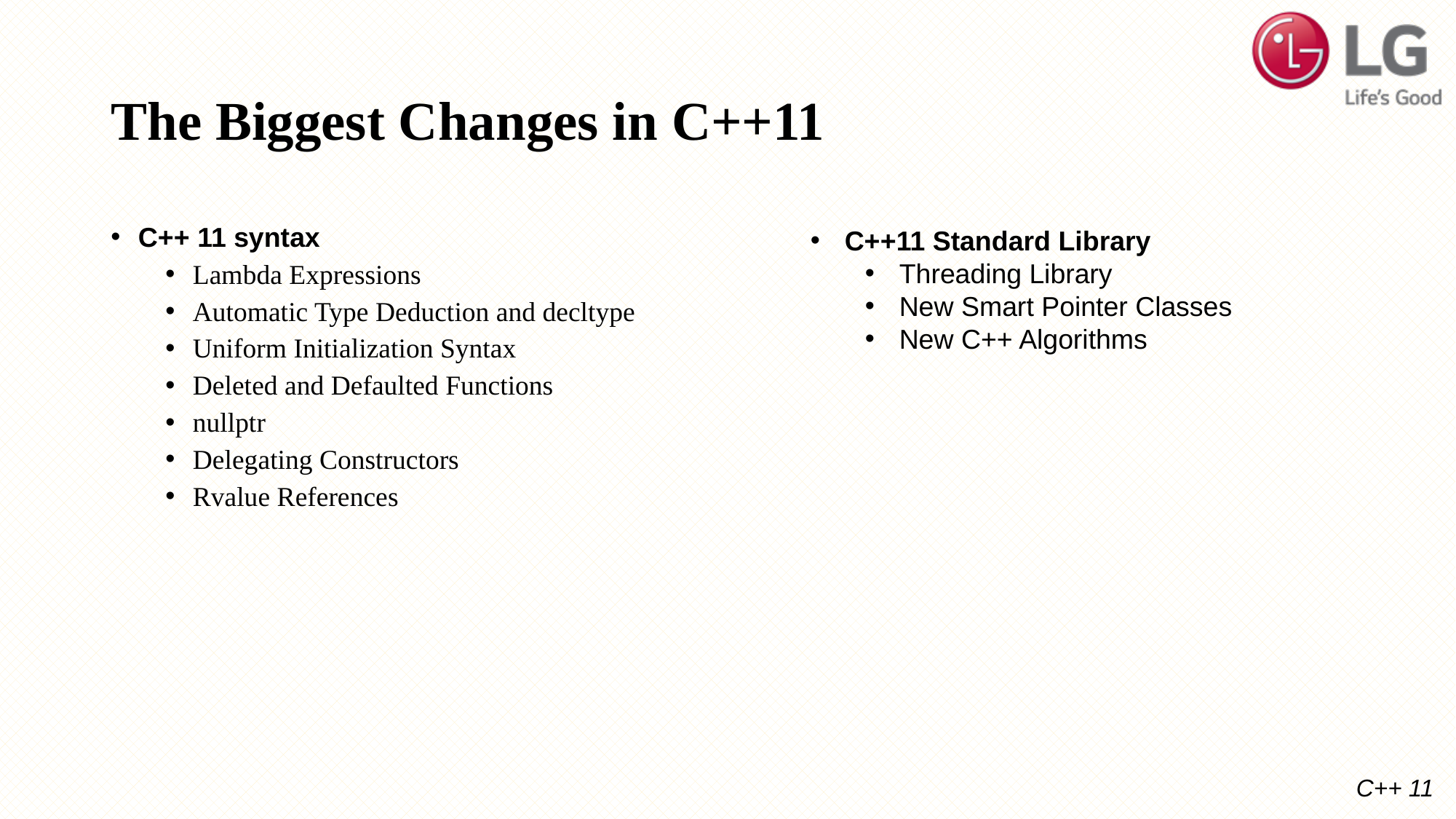

# The Biggest Changes in C++11
C++ 11 syntax
Lambda Expressions
Automatic Type Deduction and decltype
Uniform Initialization Syntax
Deleted and Defaulted Functions
nullptr
Delegating Constructors
Rvalue References
C++11 Standard Library
Threading Library
New Smart Pointer Classes
New C++ Algorithms